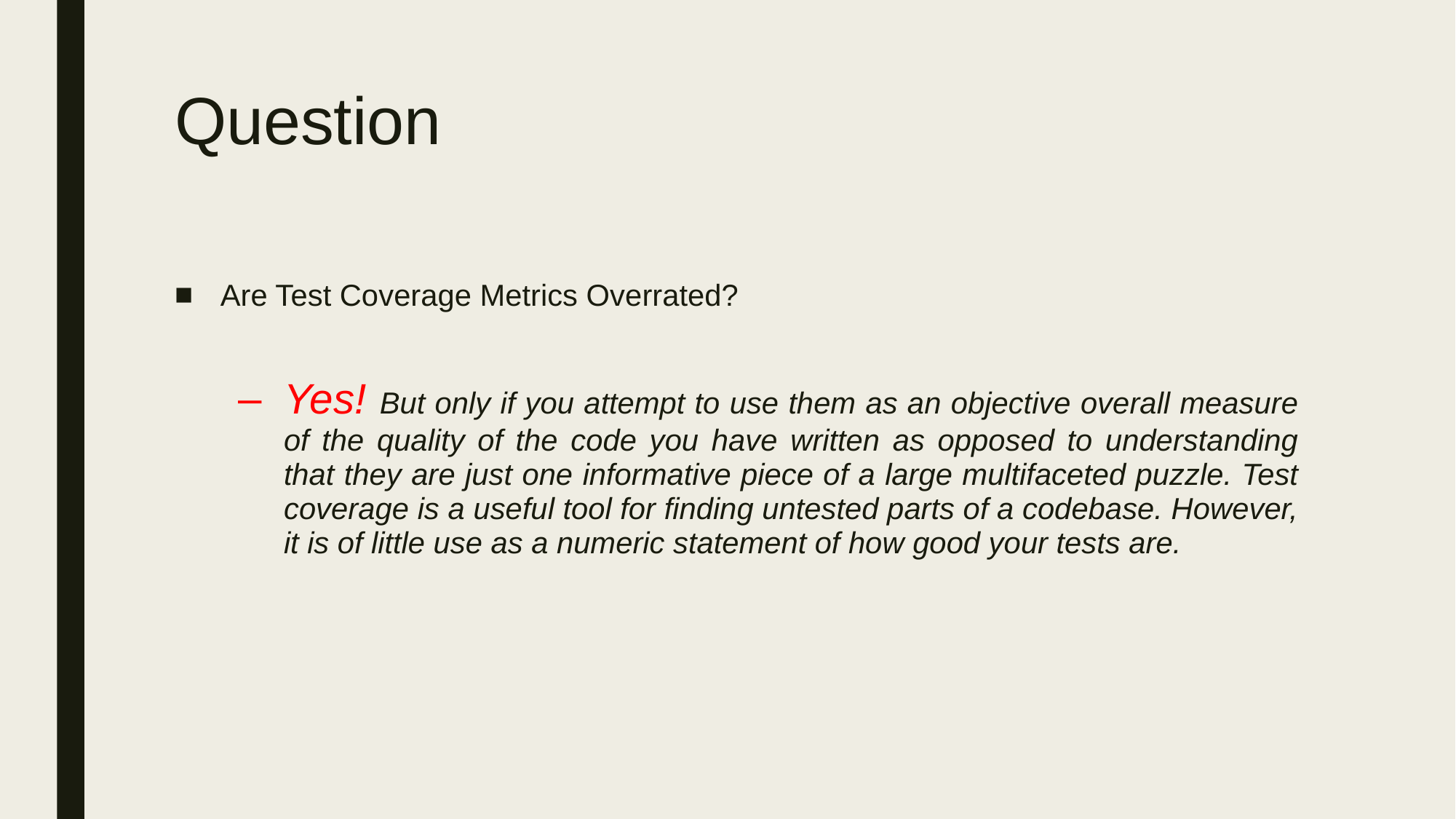

# Question
Are Test Coverage Metrics Overrated?

Yes! But only if you attempt to use them as an objective overall measure of the quality of the code you have written as opposed to understanding that they are just one informative piece of a large multifaceted puzzle. Test coverage is a useful tool for finding untested parts of a codebase. However, it is of little use as a numeric statement of how good your tests are.